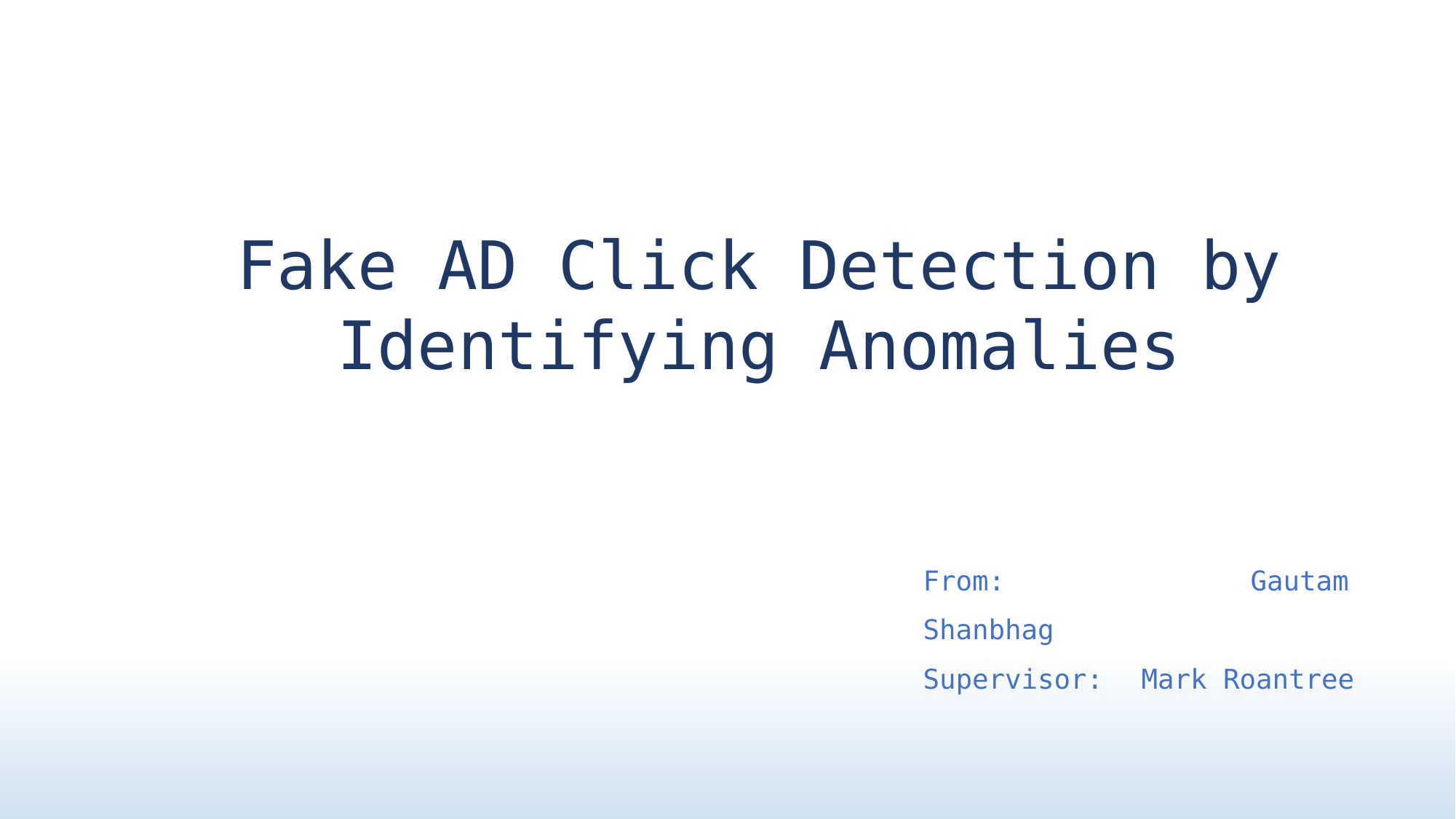

Fake AD Click Detection by Identifying Anomalies
From: 			Gautam Shanbhag
Supervisor: 	Mark Roantree